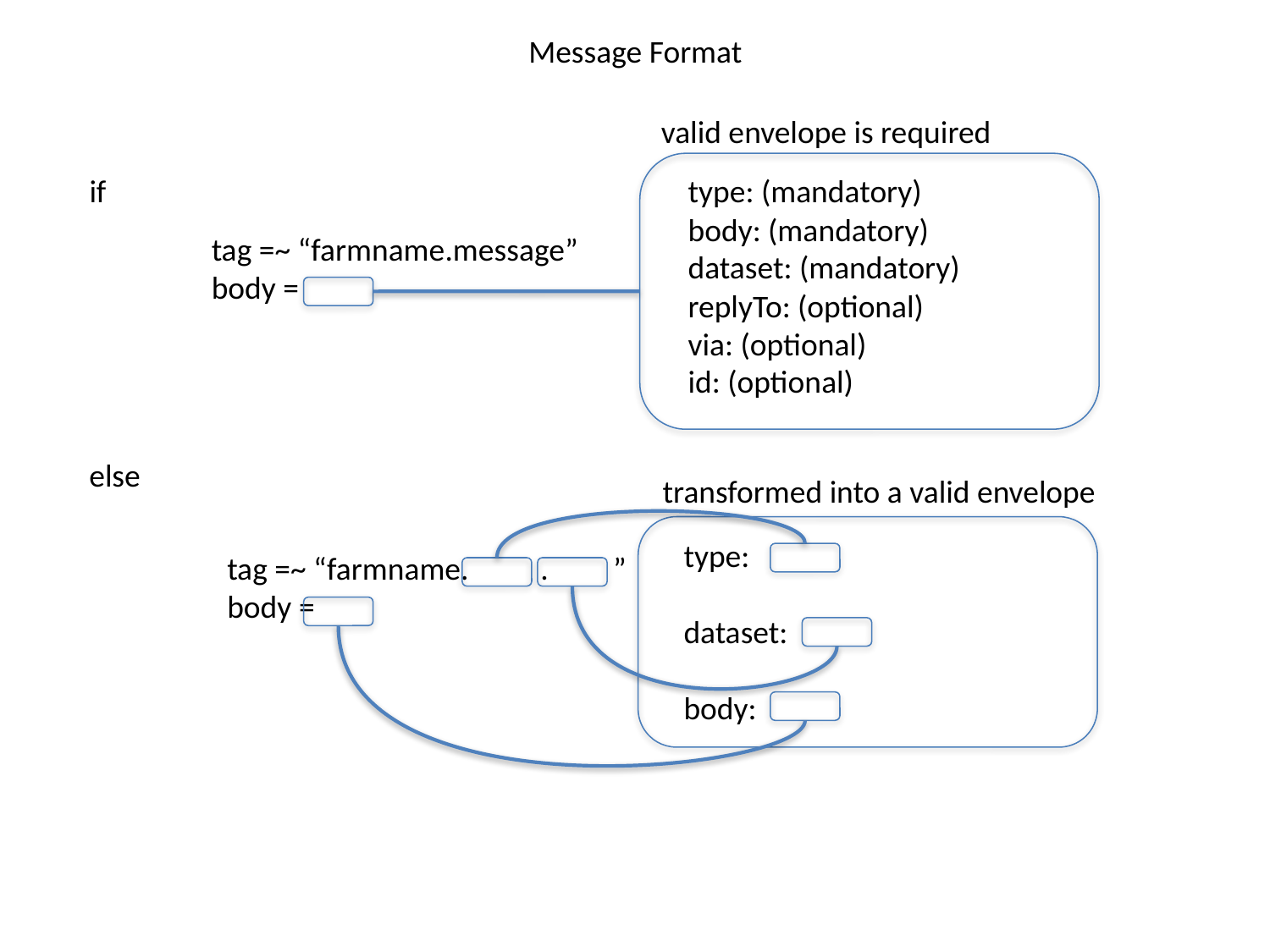

Message Format
valid envelope is required

if
type: (mandatory)
body: (mandatory)
dataset: (mandatory)
replyTo: (optional)
via: (optional)
id: (optional)
tag =~ “farmname.message”
body =

else
transformed into a valid envelope

type:

dataset:

body:
tag =~ “farmname.          .         ”
body =